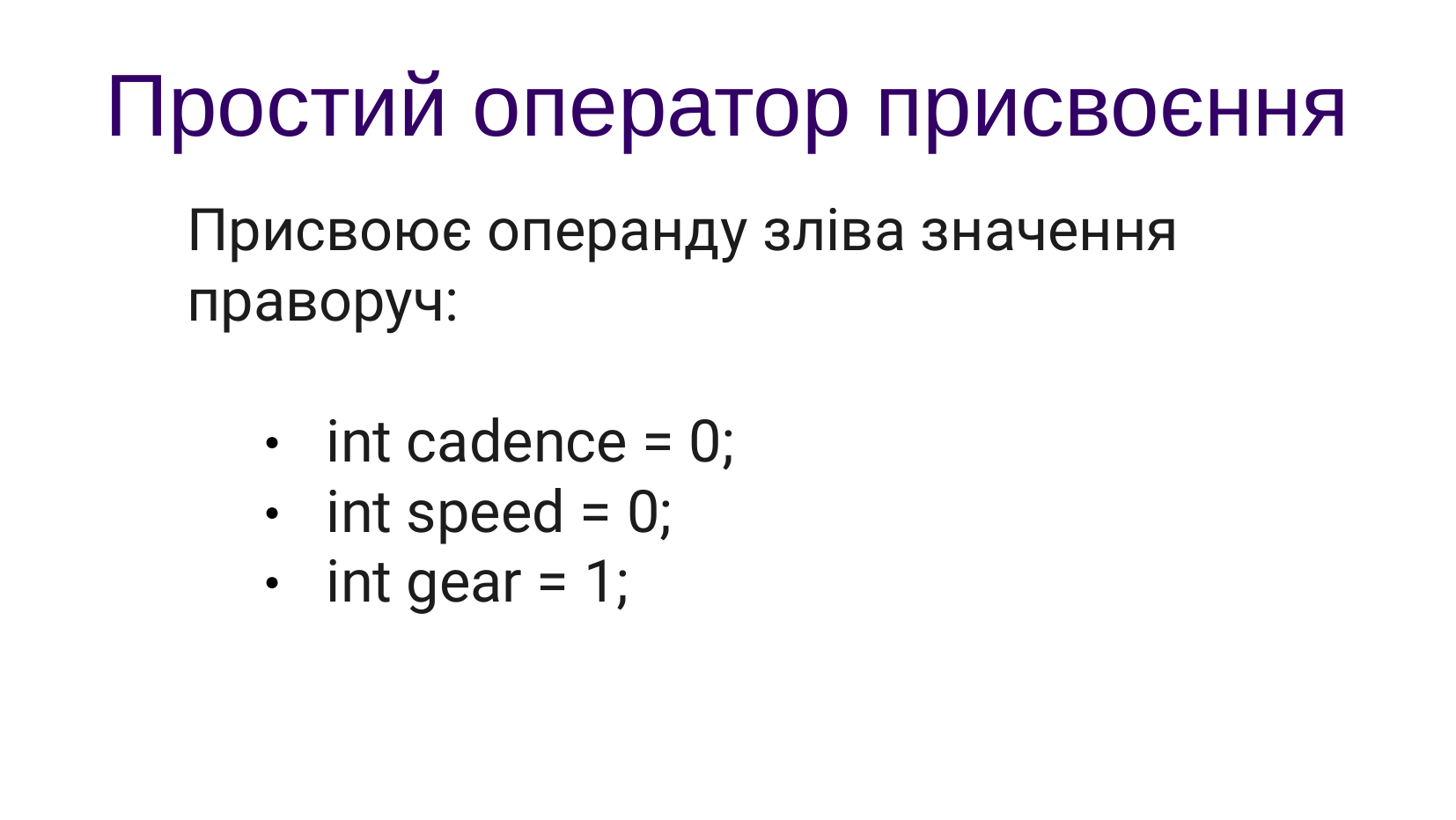

Простий оператор присвоєння
Присвоює операнду зліва значення праворуч:

 int cadence = 0;
 int speed = 0;
 int gear = 1;